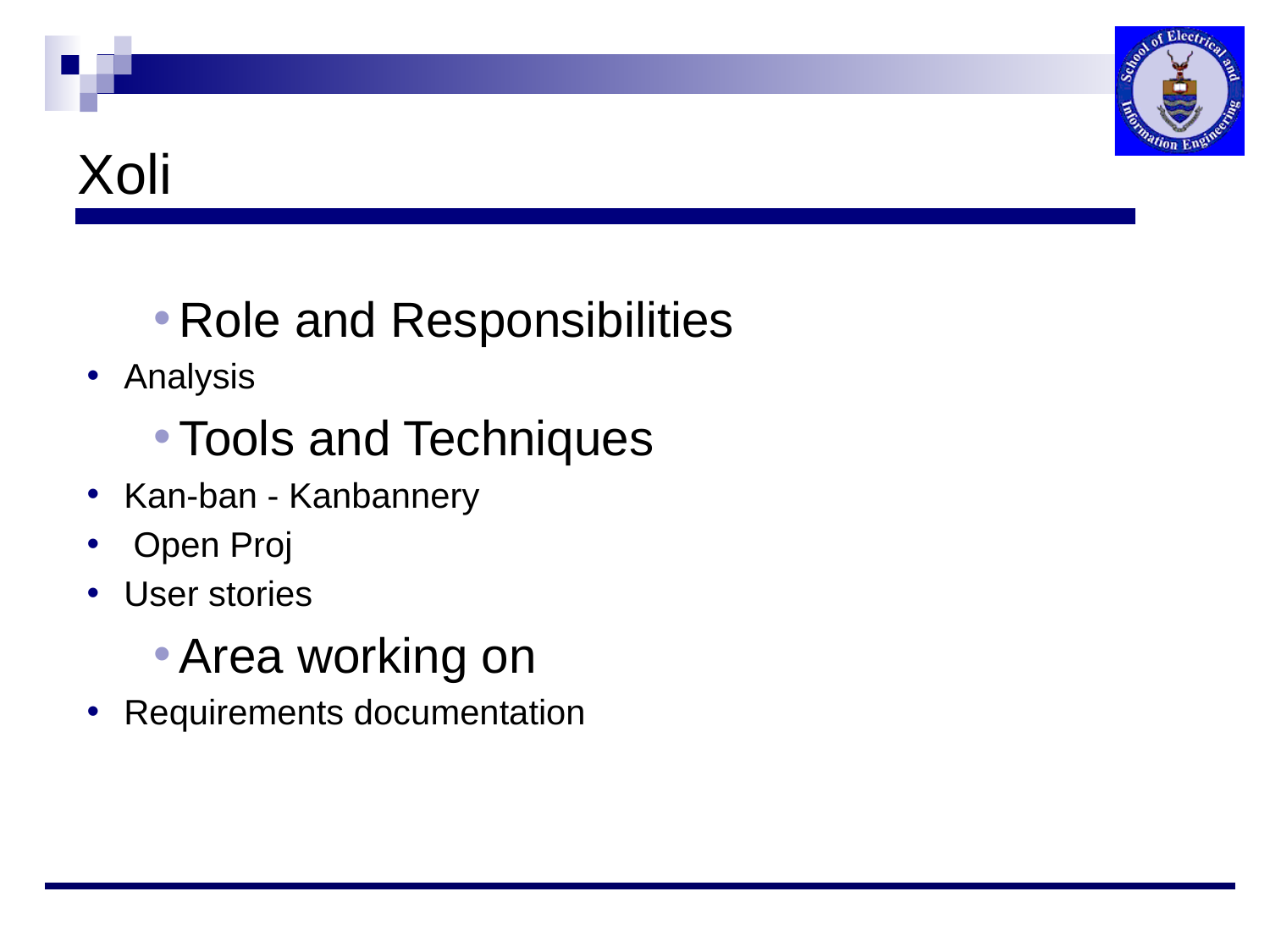

# Xoli
Role and Responsibilities
Analysis
Tools and Techniques
Kan-ban - Kanbannery
 Open Proj
User stories
Area working on
Requirements documentation